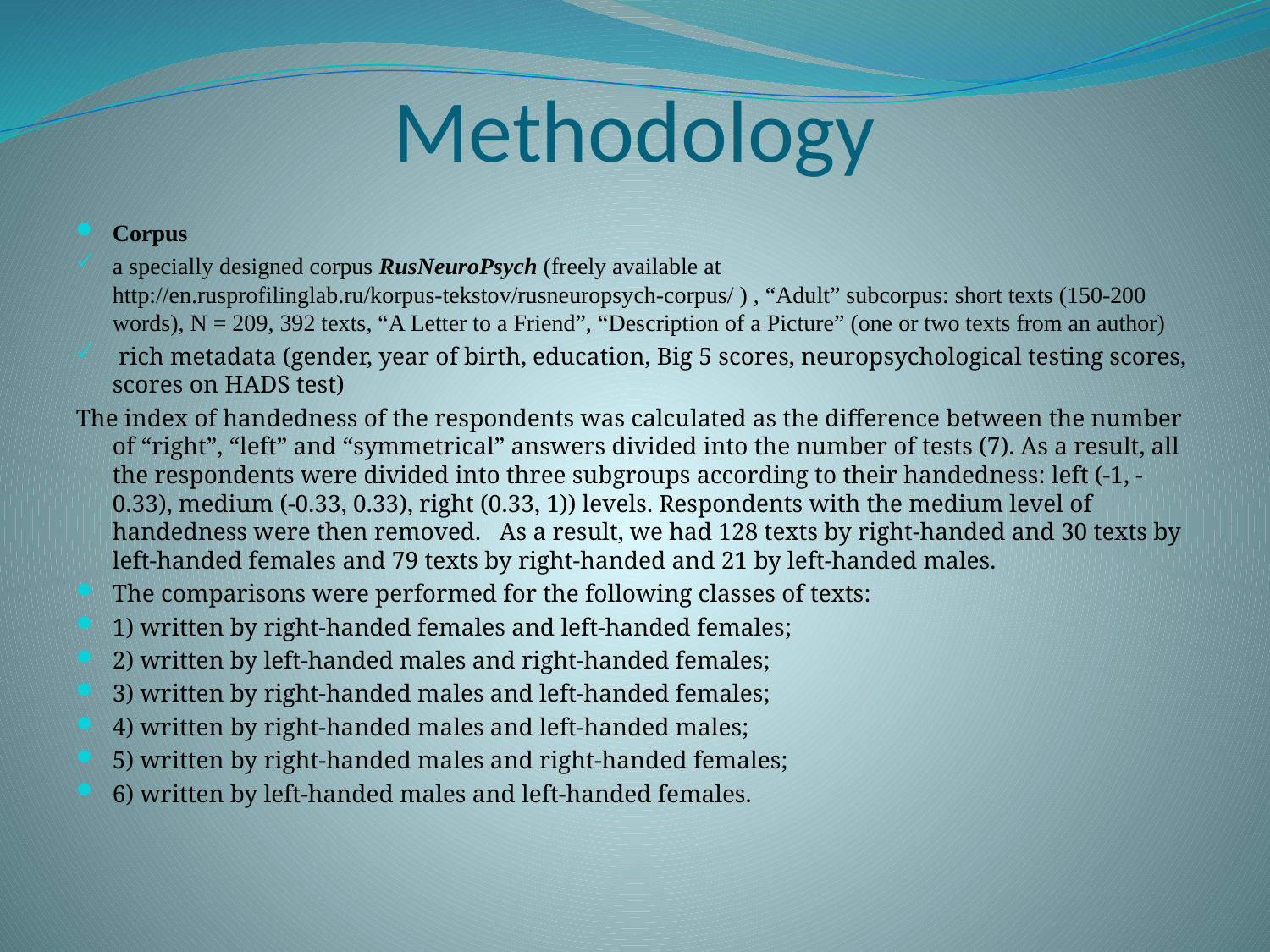

# Methodology
Corpus
a specially designed corpus RusNeuroPsych (freely available at http://en.rusprofilinglab.ru/korpus-tekstov/rusneuropsych-corpus/ ) , “Adult” subcorpus: short texts (150-200 words), N = 209, 392 texts, “A Letter to a Friend”, “Description of a Picture” (one or two texts from an author)
 rich metadata (gender, year of birth, education, Big 5 scores, neuropsychological testing scores, scores on HADS test)
The index of handedness of the respondents was calculated as the difference between the number of “right”, “left” and “symmetrical” answers divided into the number of tests (7). As a result, all the respondents were divided into three subgroups according to their handedness: left (-1, -0.33), medium (-0.33, 0.33), right (0.33, 1)) levels. Respondents with the medium level of handedness were then removed.   As a result, we had 128 texts by right-handed and 30 texts by left-handed females and 79 texts by right-handed and 21 by left-handed males.
The comparisons were performed for the following classes of texts:
1) written by right-handed females and left-handed females;
2) written by left-handed males and right-handed females;
3) written by right-handed males and left-handed females;
4) written by right-handed males and left-handed males;
5) written by right-handed males and right-handed females;
6) written by left-handed males and left-handed females.